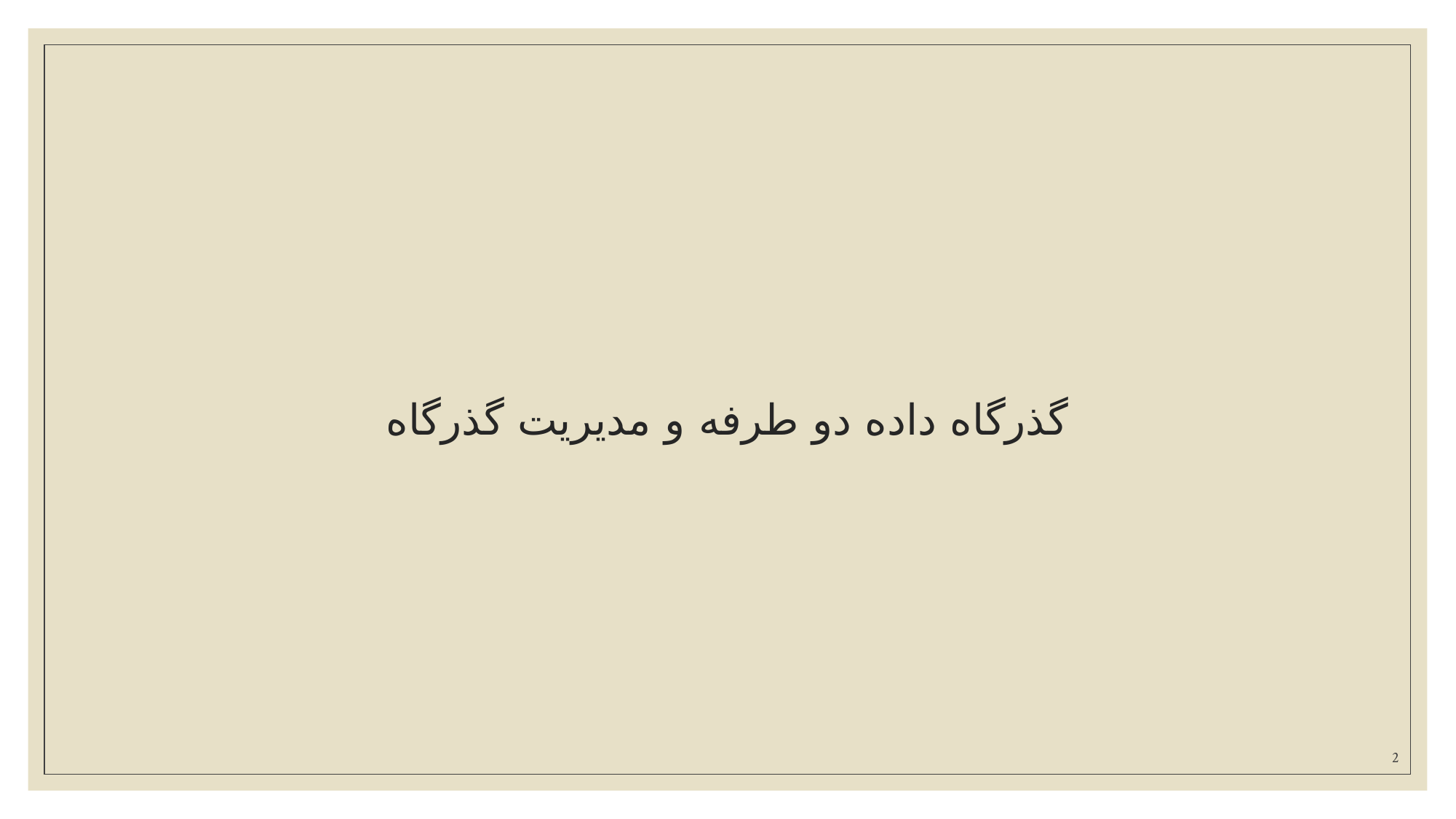

گذرگاه داده دو طرفه و مديريت گذرگاه
2